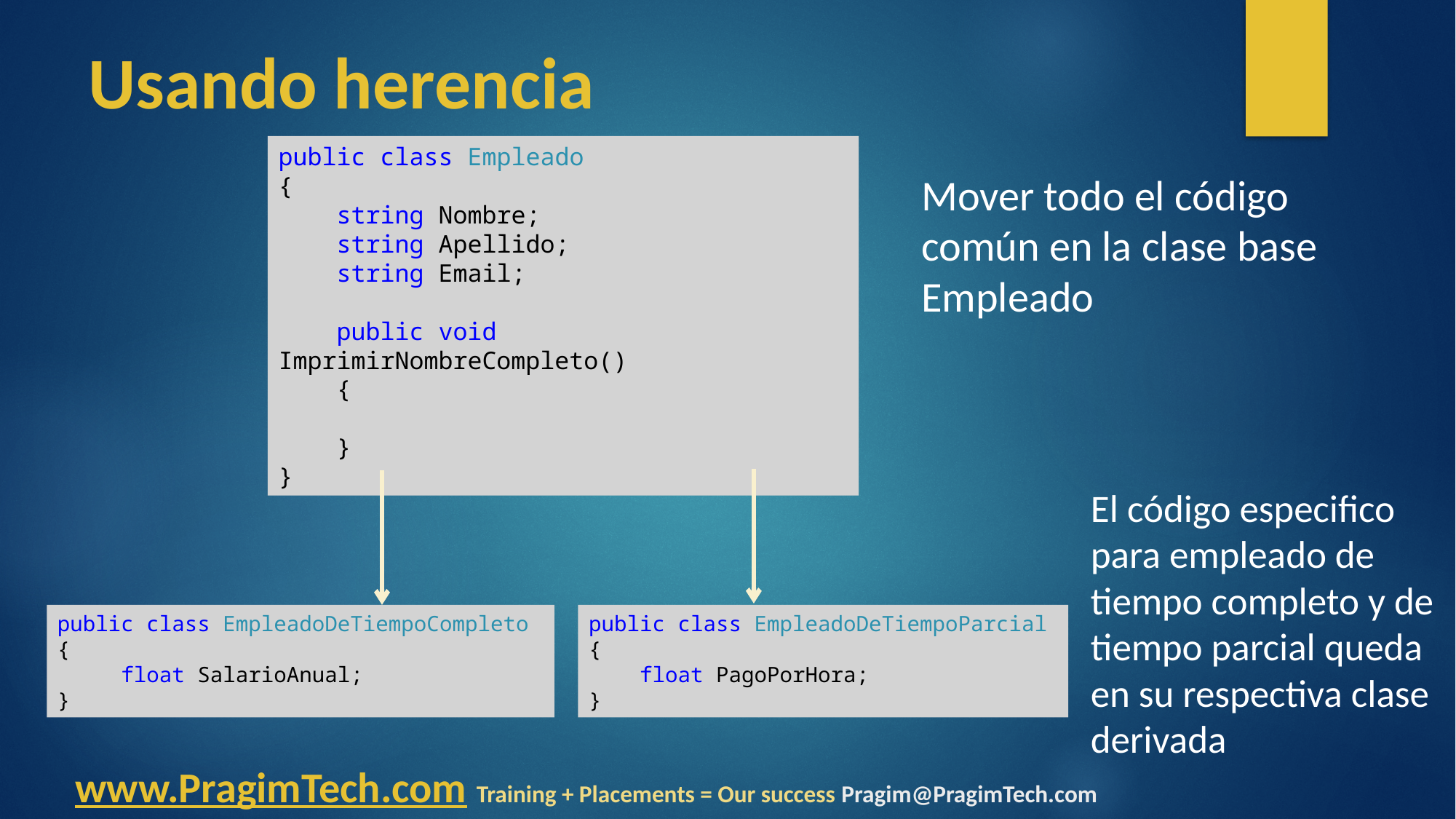

# Usando herencia
public class Empleado
{
    string Nombre;
    string Apellido;
    string Email;

    public void ImprimirNombreCompleto()
    {

    }
}
Mover todo el código común en la clase base Empleado
El código especifico para empleado de tiempo completo y de tiempo parcial queda en su respectiva clase derivada
public class EmpleadoDeTiempoCompleto
{
     float SalarioAnual;
}
public class EmpleadoDeTiempoParcial
{
    float PagoPorHora;
}
www.PragimTech.com Training + Placements = Our success Pragim@PragimTech.com